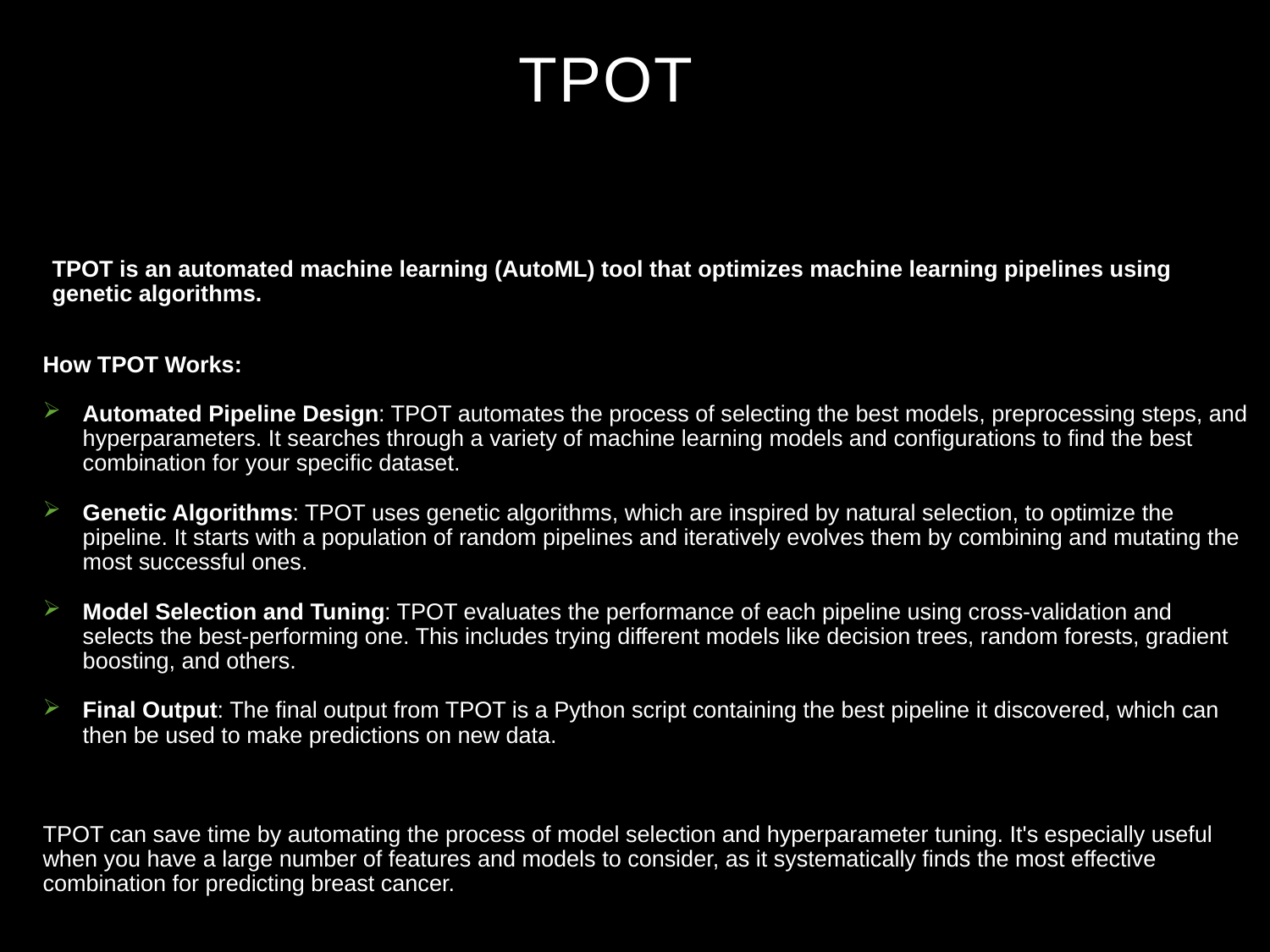

# TPOT

TPOT is an automated machine learning (AutoML) tool that optimizes machine learning pipelines using genetic algorithms.

How TPOT Works:
Automated Pipeline Design: TPOT automates the process of selecting the best models, preprocessing steps, and hyperparameters. It searches through a variety of machine learning models and configurations to find the best combination for your specific dataset.
Genetic Algorithms: TPOT uses genetic algorithms, which are inspired by natural selection, to optimize the pipeline. It starts with a population of random pipelines and iteratively evolves them by combining and mutating the most successful ones.
Model Selection and Tuning: TPOT evaluates the performance of each pipeline using cross-validation and selects the best-performing one. This includes trying different models like decision trees, random forests, gradient boosting, and others.
Final Output: The final output from TPOT is a Python script containing the best pipeline it discovered, which can then be used to make predictions on new data.

TPOT can save time by automating the process of model selection and hyperparameter tuning. It's especially useful when you have a large number of features and models to consider, as it systematically finds the most effective combination for predicting breast cancer.